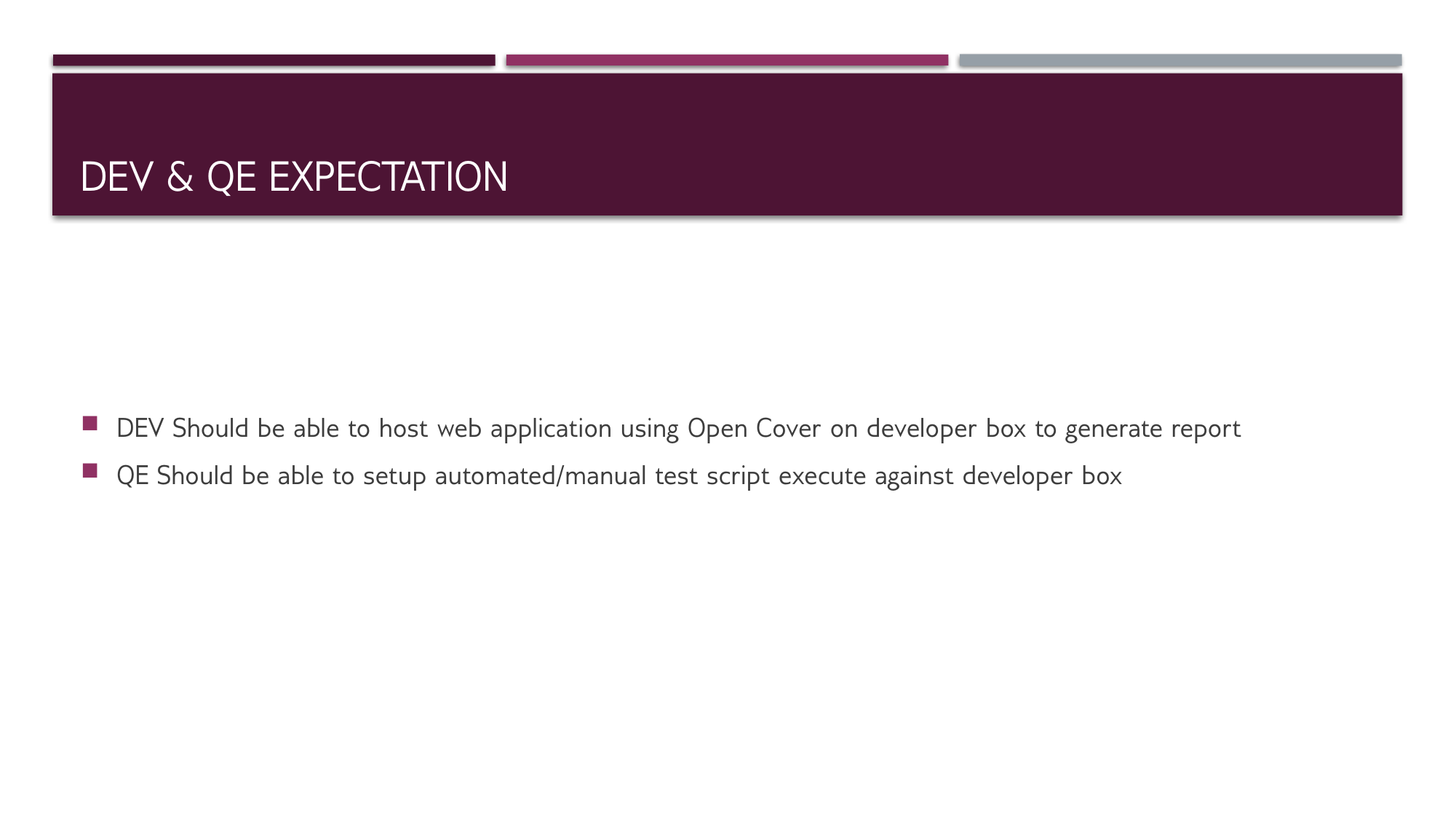

# Dev & QE Expectation
DEV Should be able to host web application using Open Cover on developer box to generate report
QE Should be able to setup automated/manual test script execute against developer box